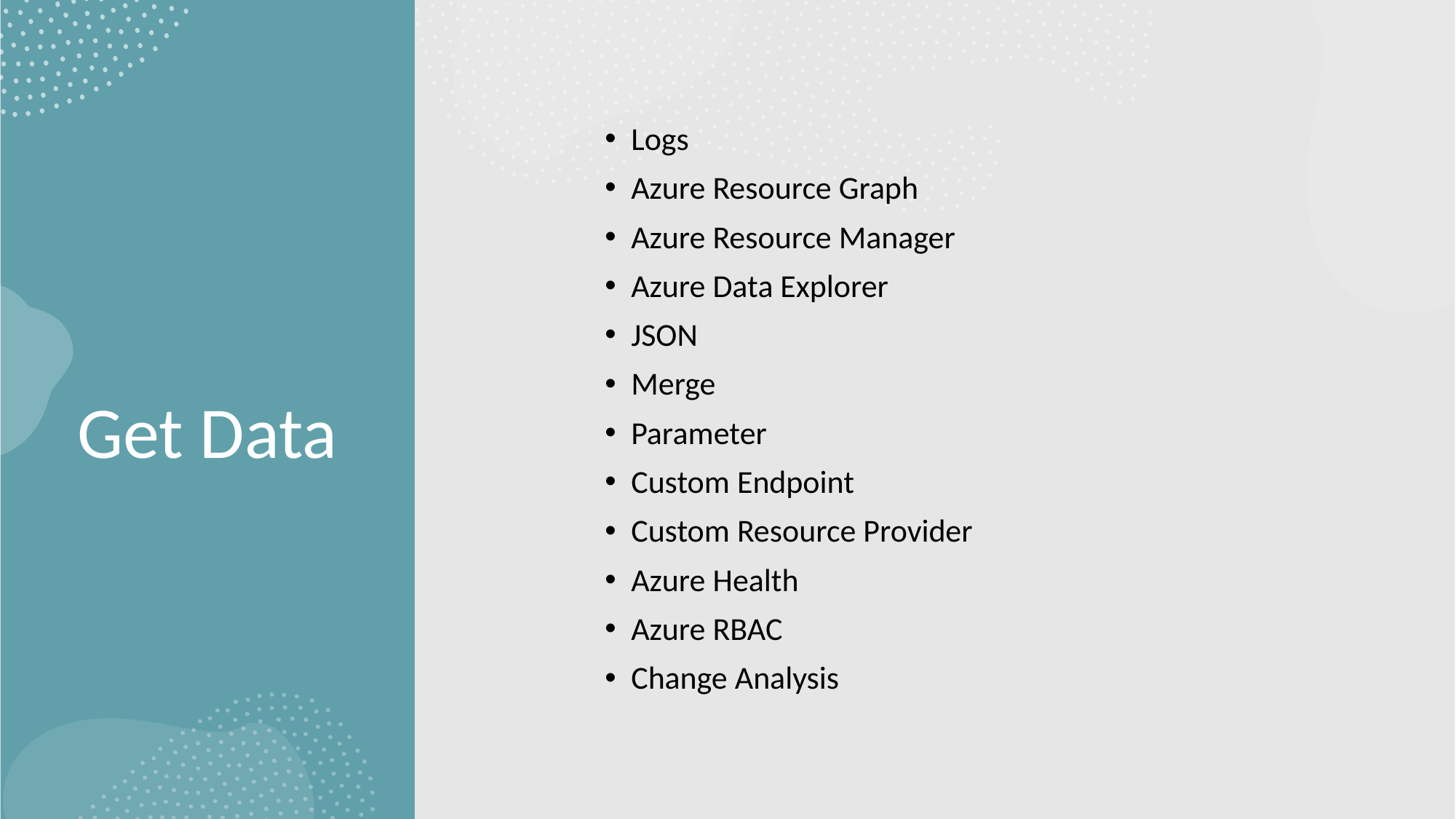

Logs
Azure Resource Graph
Azure Resource Manager
Azure Data Explorer
JSON
Merge
Parameter
Custom Endpoint
Custom Resource Provider
Azure Health
Azure RBAC
Change Analysis
# Get Data